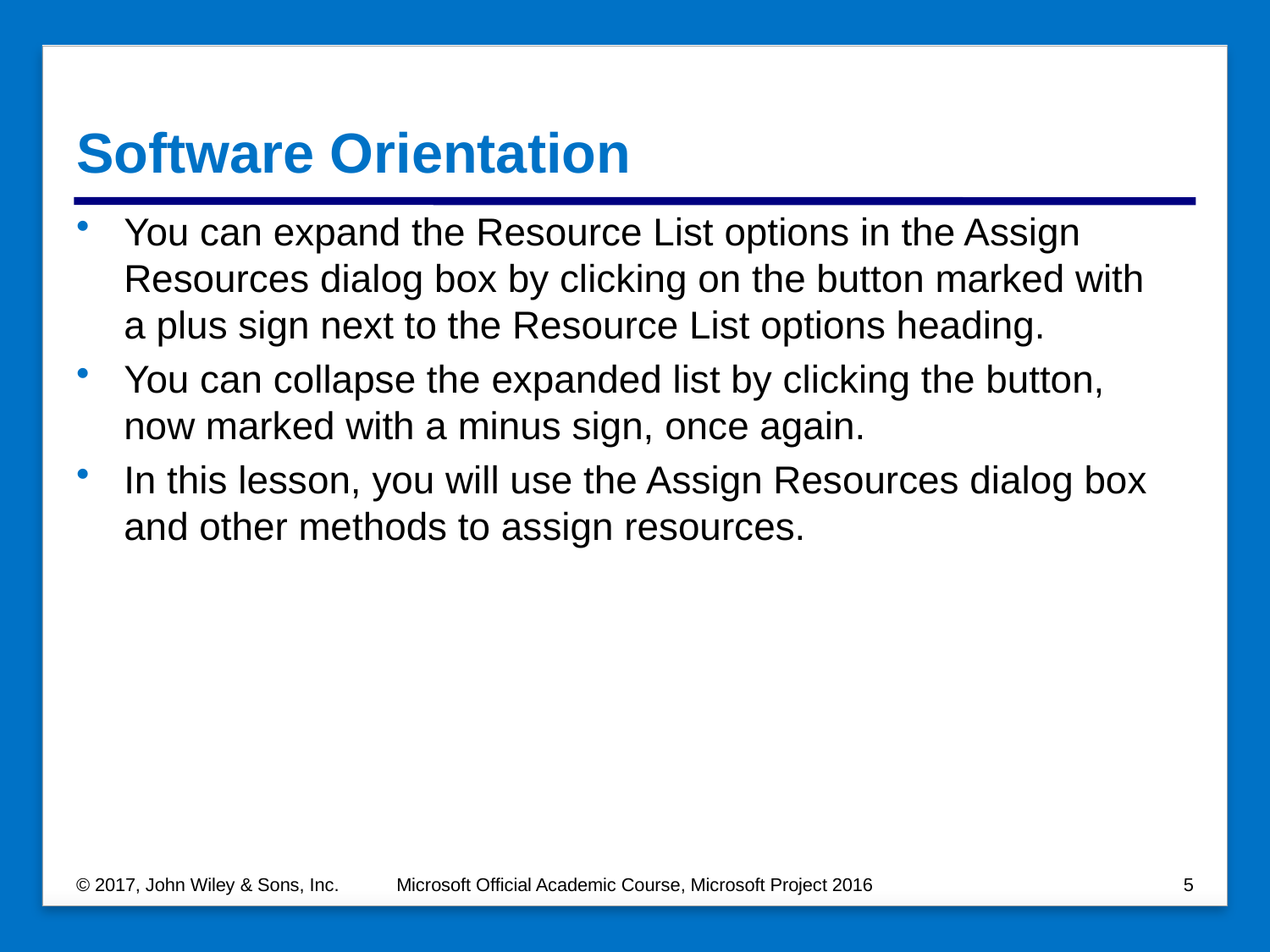

# Software Orientation
You can expand the Resource List options in the Assign Resources dialog box by clicking on the button marked with a plus sign next to the Resource List options heading.
You can collapse the expanded list by clicking the button, now marked with a minus sign, once again.
In this lesson, you will use the Assign Resources dialog box and other methods to assign resources.
© 2017, John Wiley & Sons, Inc.
Microsoft Official Academic Course, Microsoft Project 2016
5